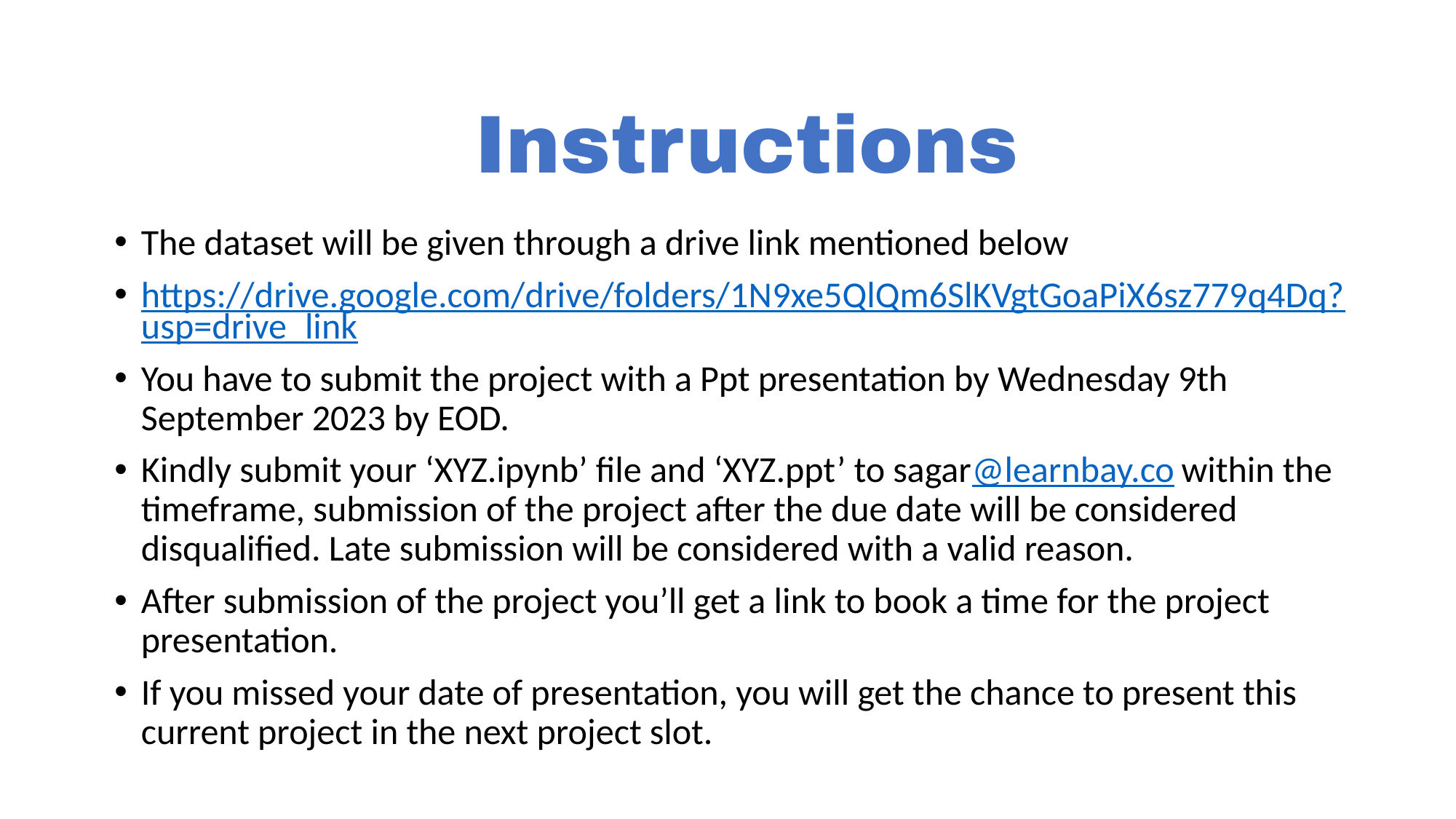

# Instructions
The dataset will be given through a drive link mentioned below
https://drive.google.com/drive/folders/1N9xe5QlQm6SlKVgtGoaPiX6sz779q4Dq?usp=drive_link
You have to submit the project with a Ppt presentation by Wednesday 9th  September 2023 by EOD.
Kindly submit your ‘XYZ.ipynb’ file and ‘XYZ.ppt’ to sagar@learnbay.co within the timeframe, submission of the project after the due date will be considered disqualified. Late submission will be considered with a valid reason.
After submission of the project you’ll get a link to book a time for the project presentation.
If you missed your date of presentation, you will get the chance to present this current project in the next project slot.